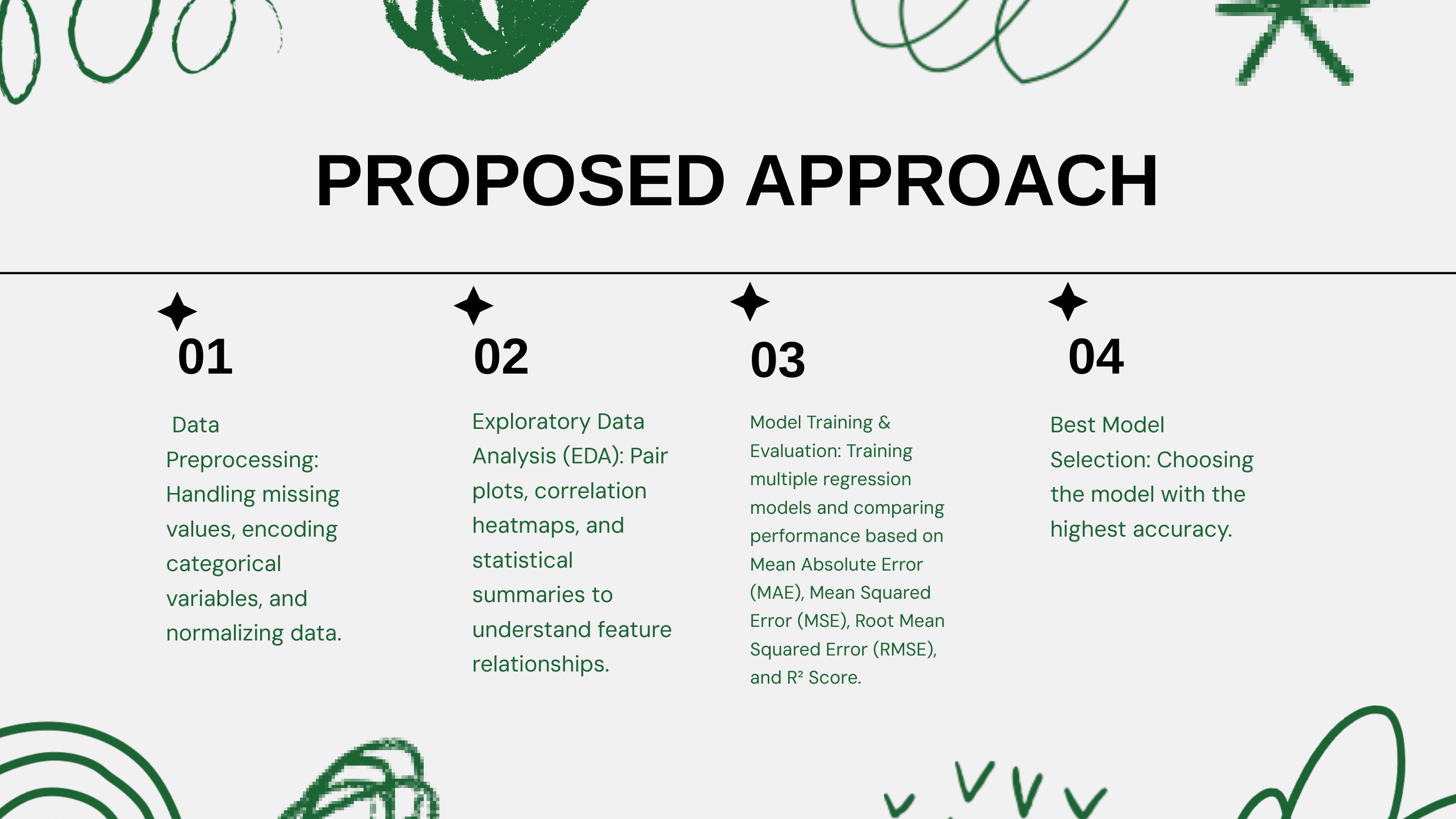

PROPOSED APPROACH

01
02
04
03
Exploratory Data Analysis (EDA): Pair plots, correlation heatmaps, and statistical summaries to understand feature relationships.
 Data Preprocessing: Handling missing values, encoding categorical variables, and normalizing data.
Best Model Selection: Choosing the model with the highest accuracy.
Model Training & Evaluation: Training multiple regression models and comparing performance based on Mean Absolute Error (MAE), Mean Squared Error (MSE), Root Mean Squared Error (RMSE), and R² Score.